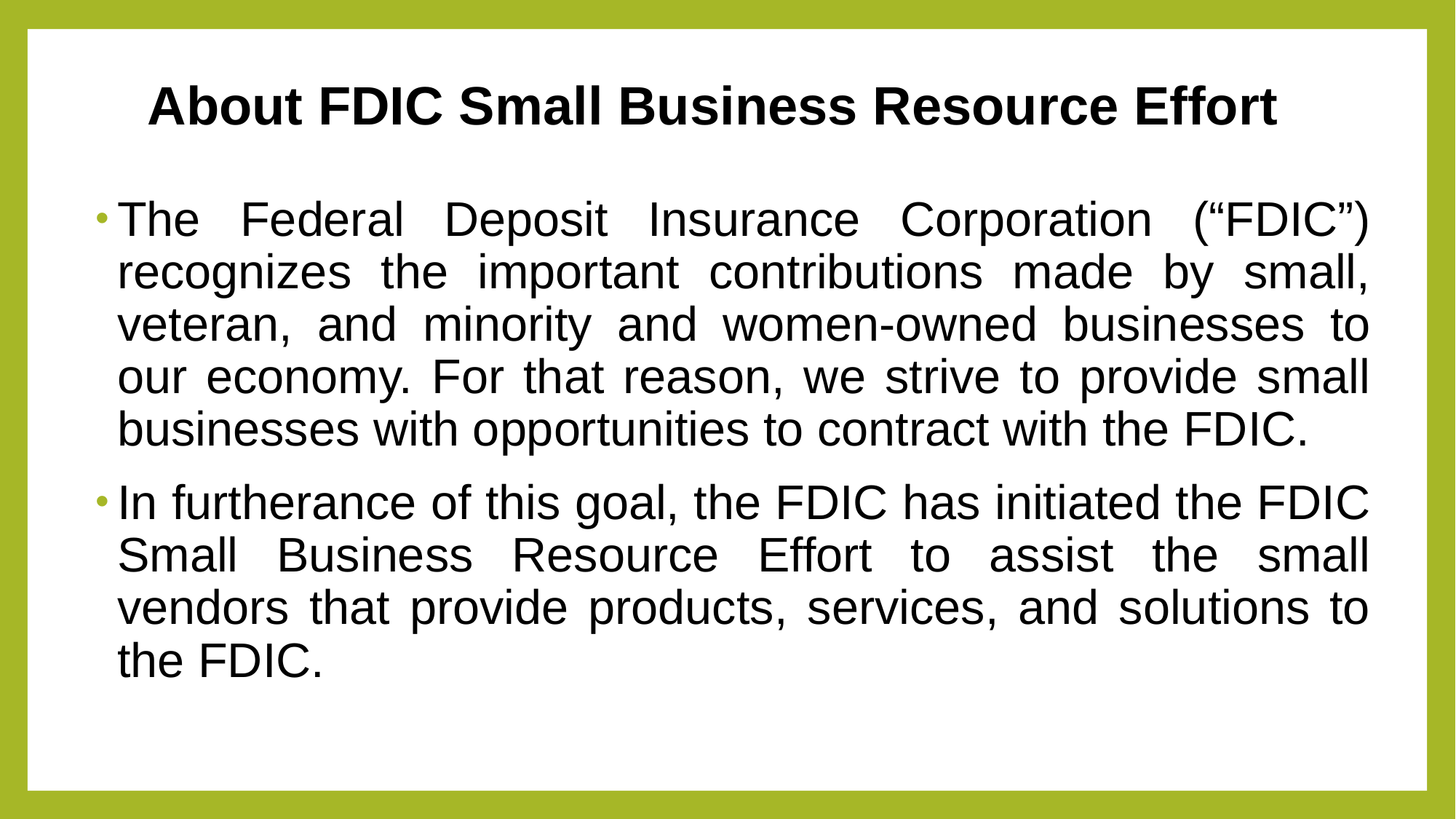

# About FDIC Small Business Resource Effort
The Federal Deposit Insurance Corporation (“FDIC”) recognizes the important contributions made by small, veteran, and minority and women-owned businesses to our economy. For that reason, we strive to provide small businesses with opportunities to contract with the FDIC.
In furtherance of this goal, the FDIC has initiated the FDIC Small Business Resource Effort to assist the small vendors that provide products, services, and solutions to the FDIC.